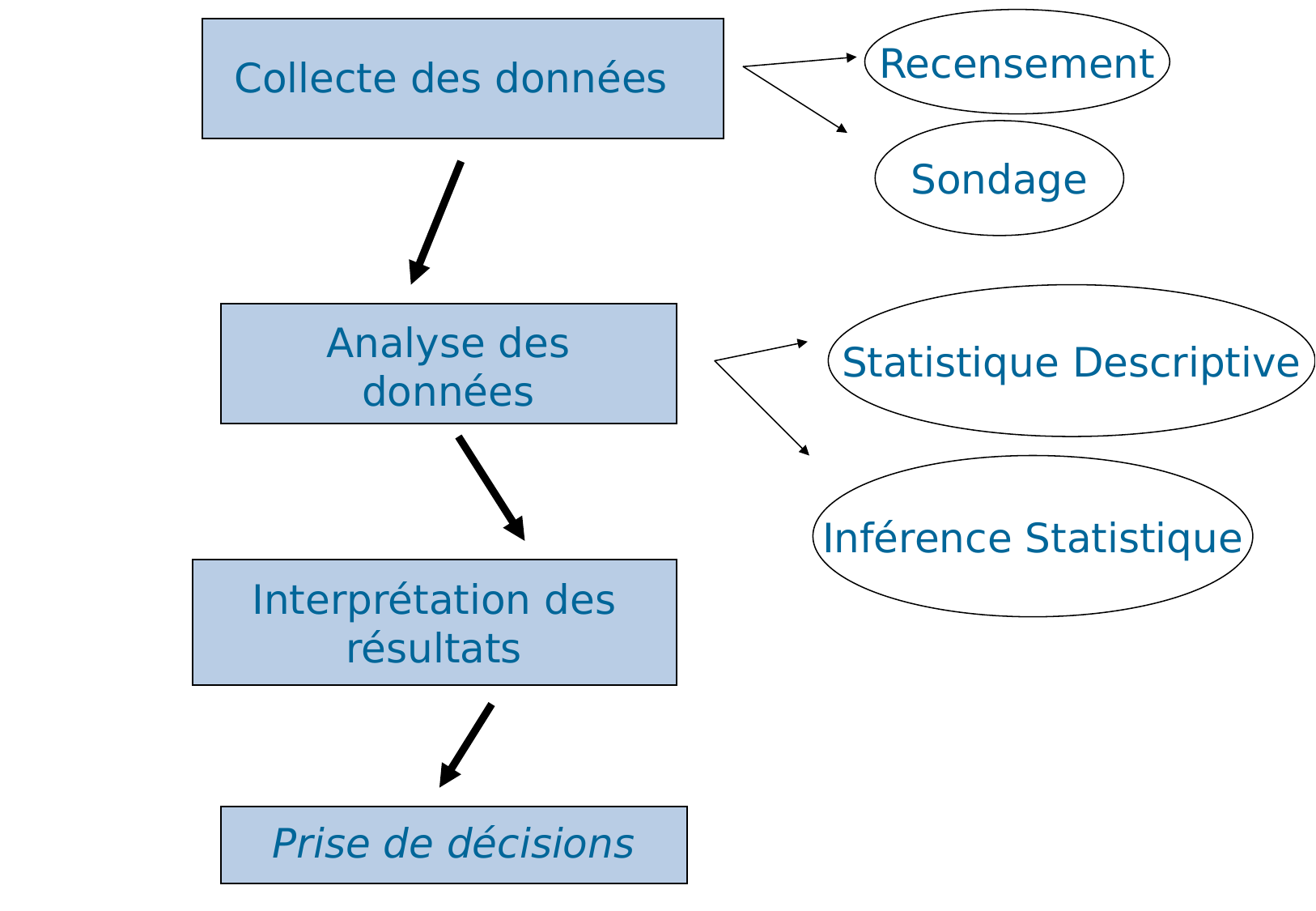

Recensement

Collecte des données

Sondage

Statistique Descriptive

Analyse des données

Inférence Statistique

Interprétation des résultats

Prise de décisions